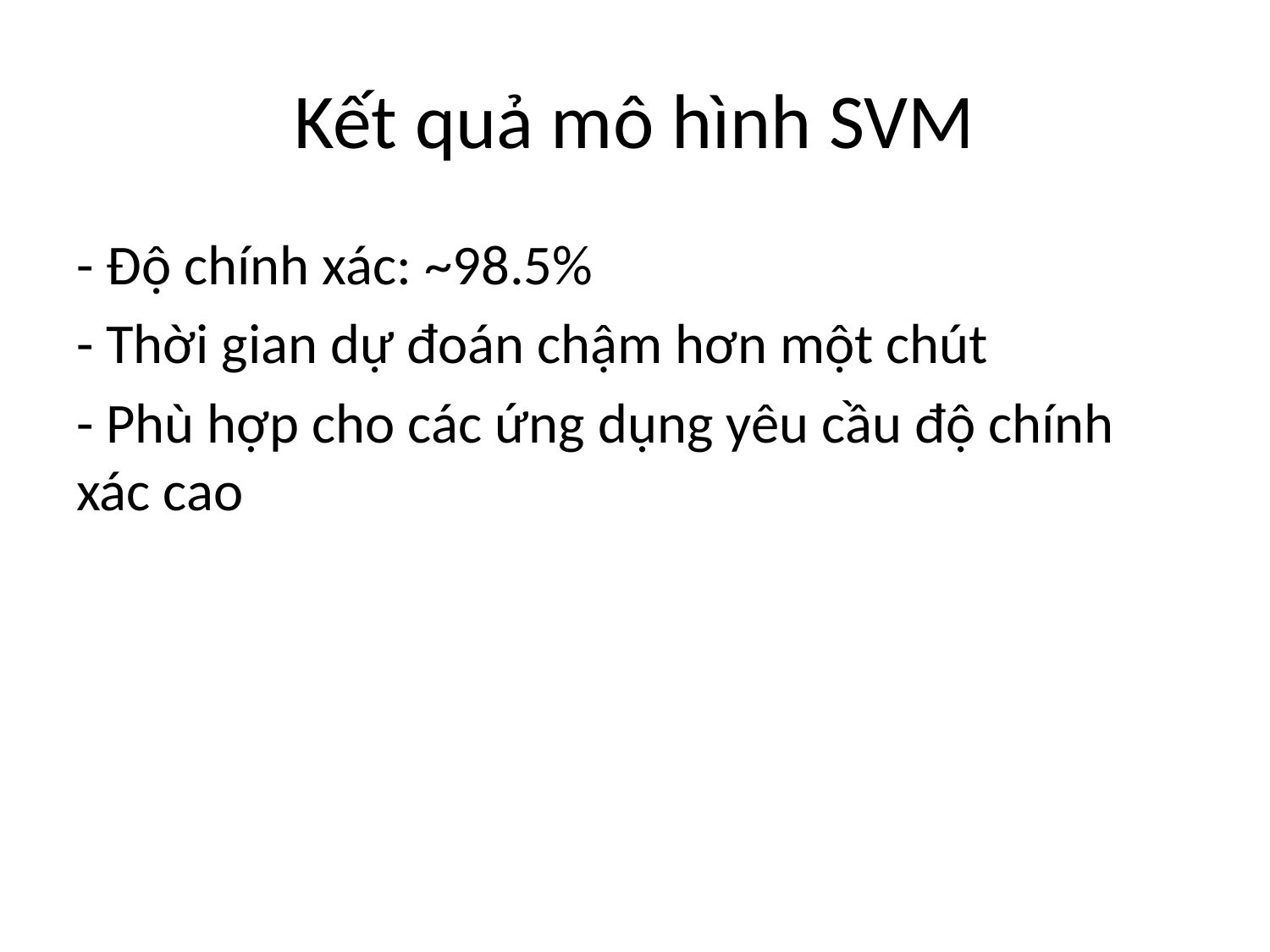

# Kết quả mô hình SVM
- Độ chính xác: ~98.5%
- Thời gian dự đoán chậm hơn một chút
- Phù hợp cho các ứng dụng yêu cầu độ chính xác cao